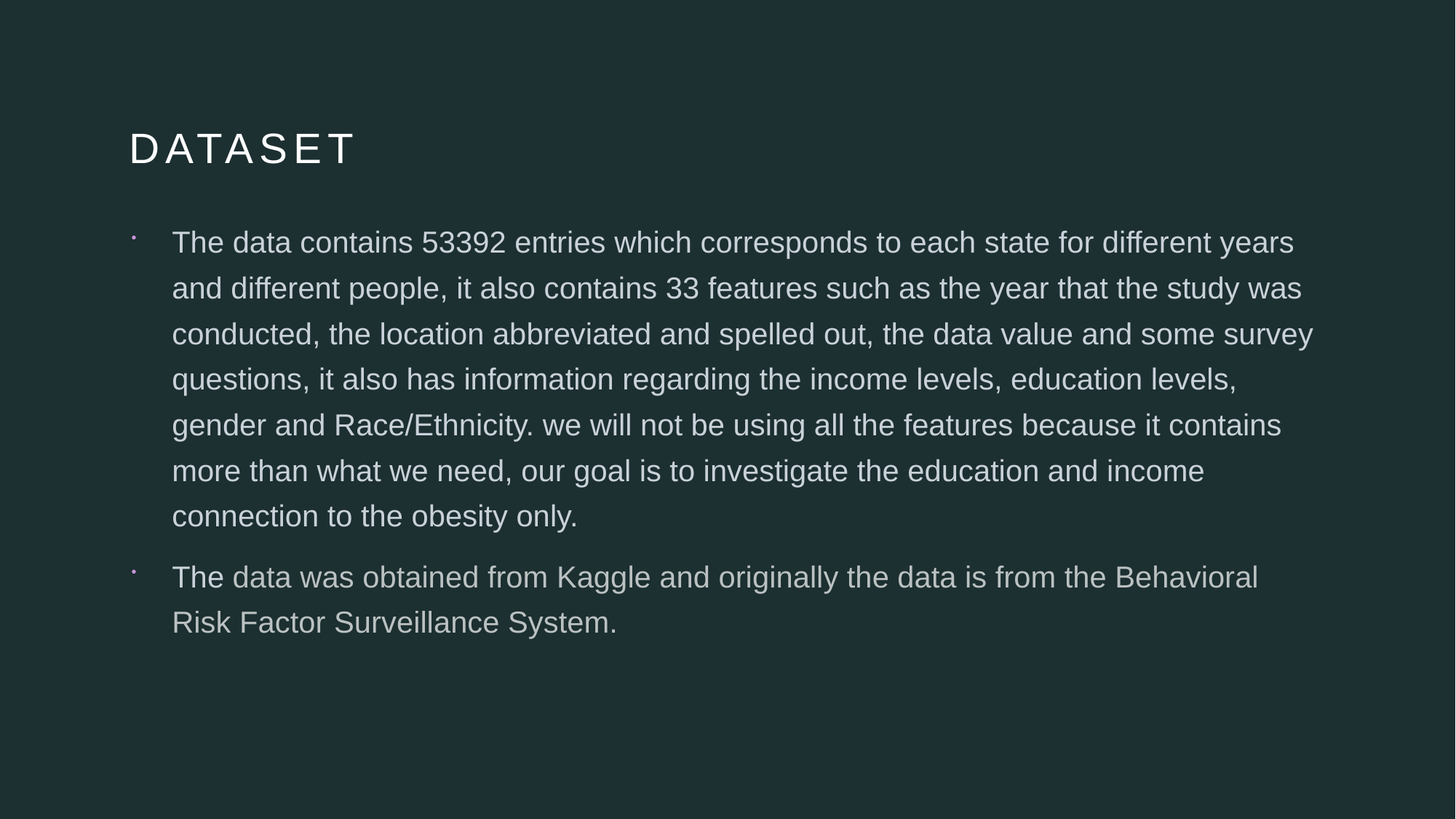

# dataset
The data contains 53392 entries which corresponds to each state for different years and different people, it also contains 33 features such as the year that the study was conducted, the location abbreviated and spelled out, the data value and some survey questions, it also has information regarding the income levels, education levels, gender and Race/Ethnicity. we will not be using all the features because it contains more than what we need, our goal is to investigate the education and income connection to the obesity only.
The data was obtained from Kaggle and originally the data is from the Behavioral Risk Factor Surveillance System.